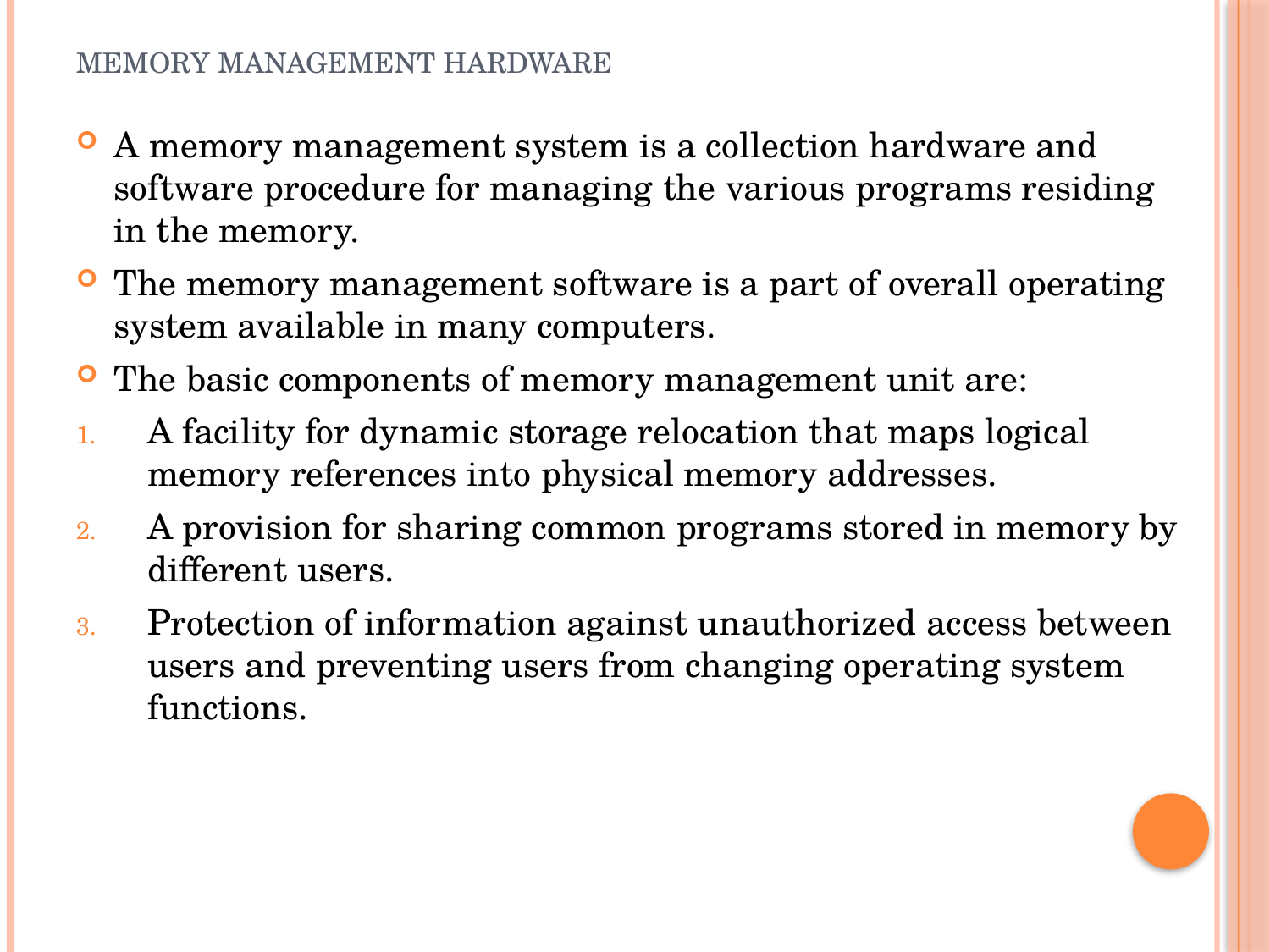

# Memory management hardware
A memory management system is a collection hardware and software procedure for managing the various programs residing in the memory.
The memory management software is a part of overall operating system available in many computers.
The basic components of memory management unit are:
A facility for dynamic storage relocation that maps logical memory references into physical memory addresses.
A provision for sharing common programs stored in memory by different users.
Protection of information against unauthorized access between users and preventing users from changing operating system functions.